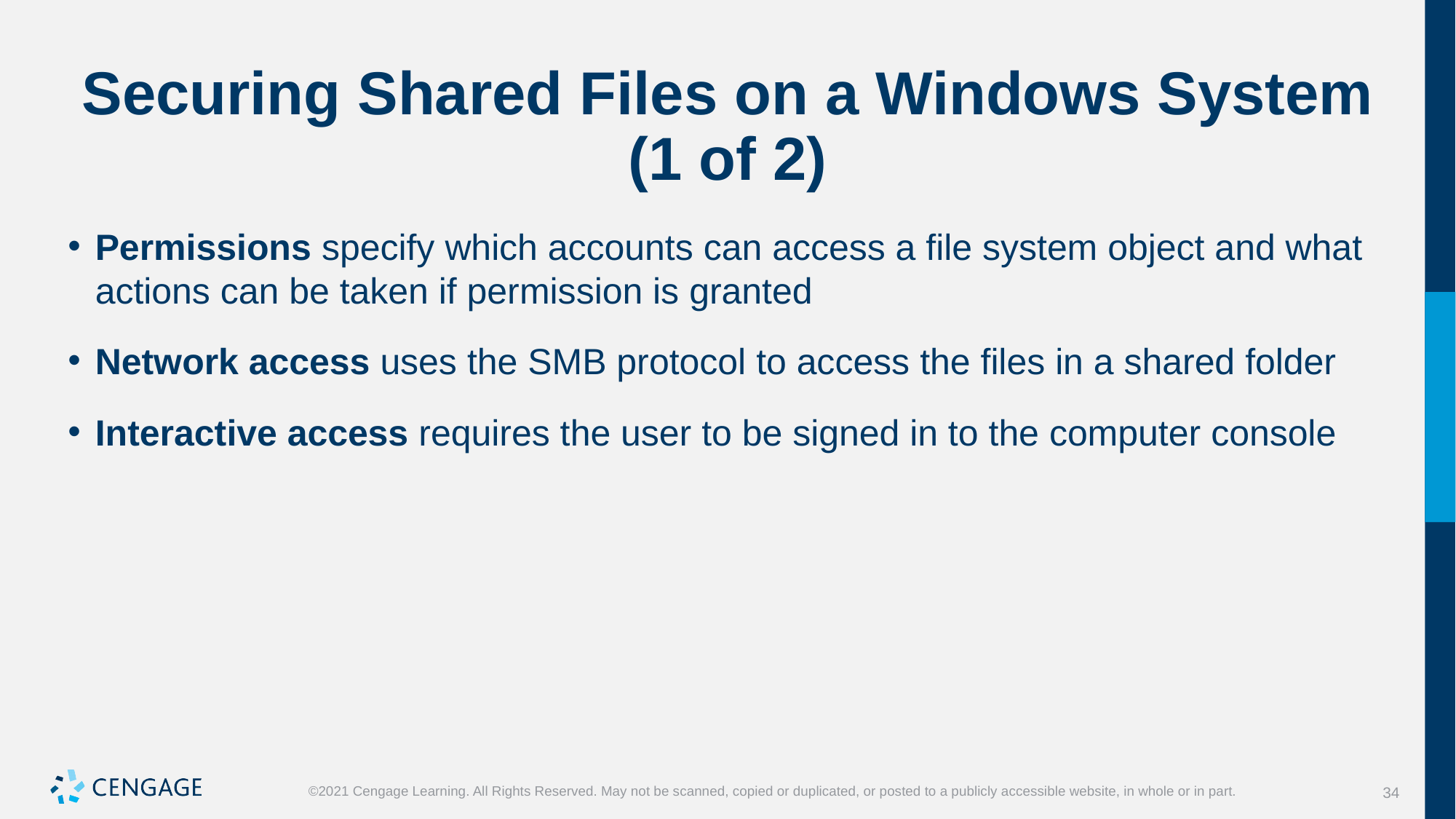

# Securing Shared Files on a Windows System (1 of 2)
Permissions specify which accounts can access a file system object and what actions can be taken if permission is granted
Network access uses the SMB protocol to access the files in a shared folder
Interactive access requires the user to be signed in to the computer console